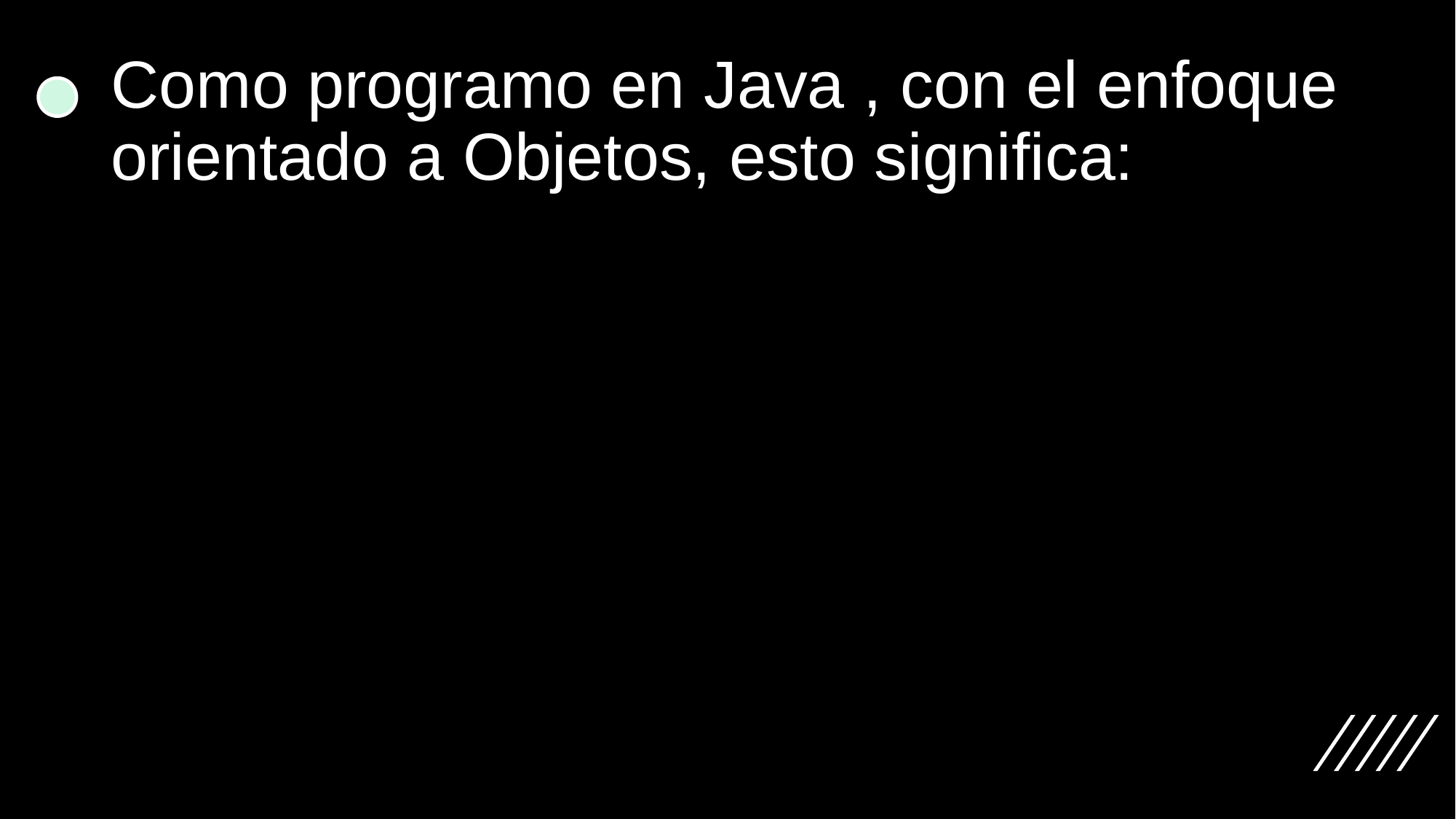

# Como programo en Java , con el enfoque orientado a Objetos, esto significa: